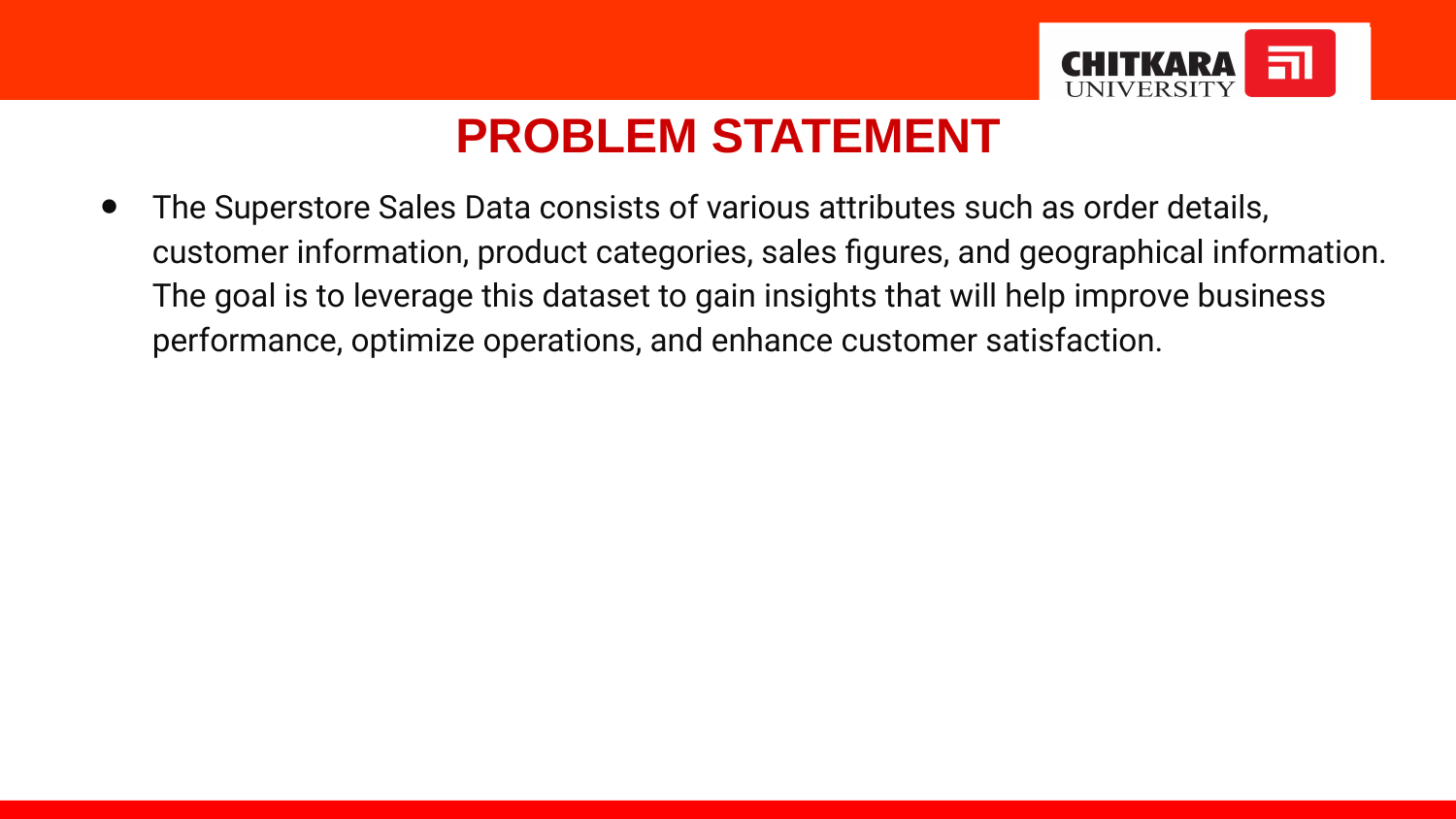

# PROBLEM STATEMENT

The Superstore Sales Data consists of various attributes such as order details, customer information, product categories, sales figures, and geographical information. The goal is to leverage this dataset to gain insights that will help improve business performance, optimize operations, and enhance customer satisfaction.